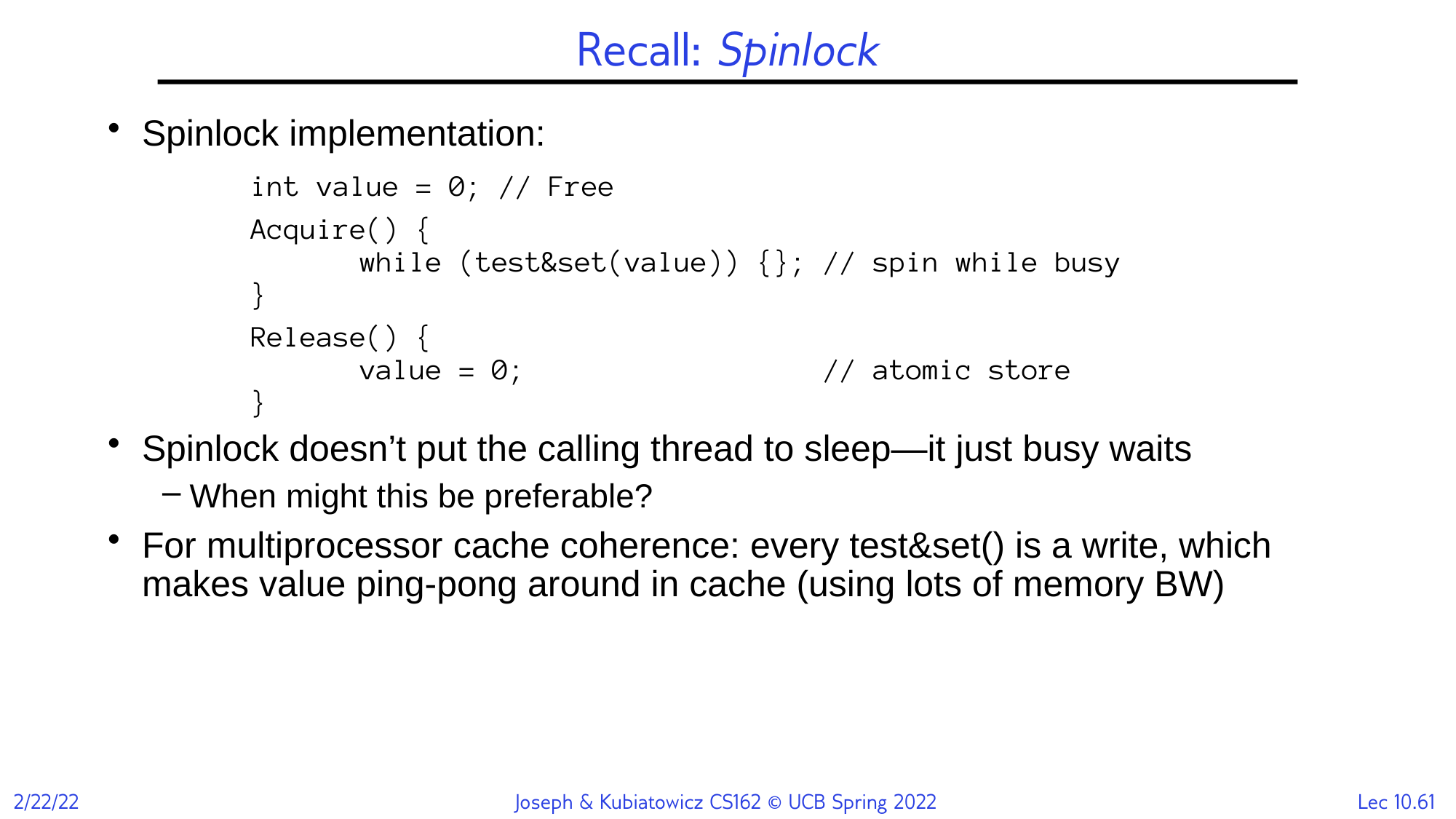

# Recall: Spinlock
Spinlock implementation:
		int value = 0; // Free
		Acquire() {
		while (test&set(value)) {}; // spin while busy
	}
		Release() {
		value = 0;                  // atomic store
	}
Spinlock doesn’t put the calling thread to sleep—it just busy waits
When might this be preferable?
For multiprocessor cache coherence: every test&set() is a write, which makes value ping-pong around in cache (using lots of memory BW)